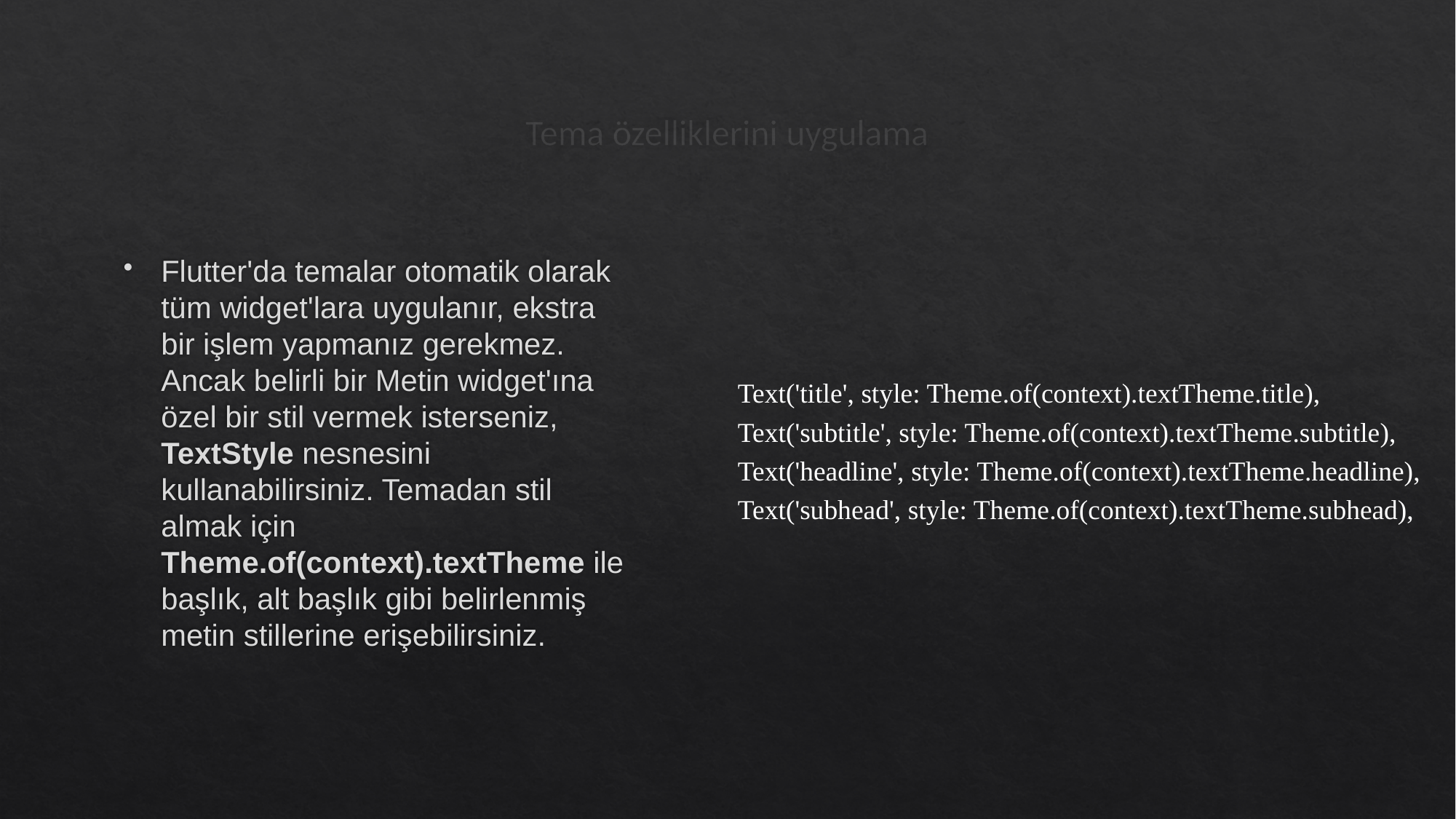

# Tema özelliklerini uygulama
Flutter'da temalar otomatik olarak tüm widget'lara uygulanır, ekstra bir işlem yapmanız gerekmez. Ancak belirli bir Metin widget'ına özel bir stil vermek isterseniz, TextStyle nesnesini kullanabilirsiniz. Temadan stil almak için Theme.of(context).textTheme ile başlık, alt başlık gibi belirlenmiş metin stillerine erişebilirsiniz.
Text('title', style: Theme.of(context).textTheme.title),
Text('subtitle', style: Theme.of(context).textTheme.subtitle),
Text('headline', style: Theme.of(context).textTheme.headline),
Text('subhead', style: Theme.of(context).textTheme.subhead),